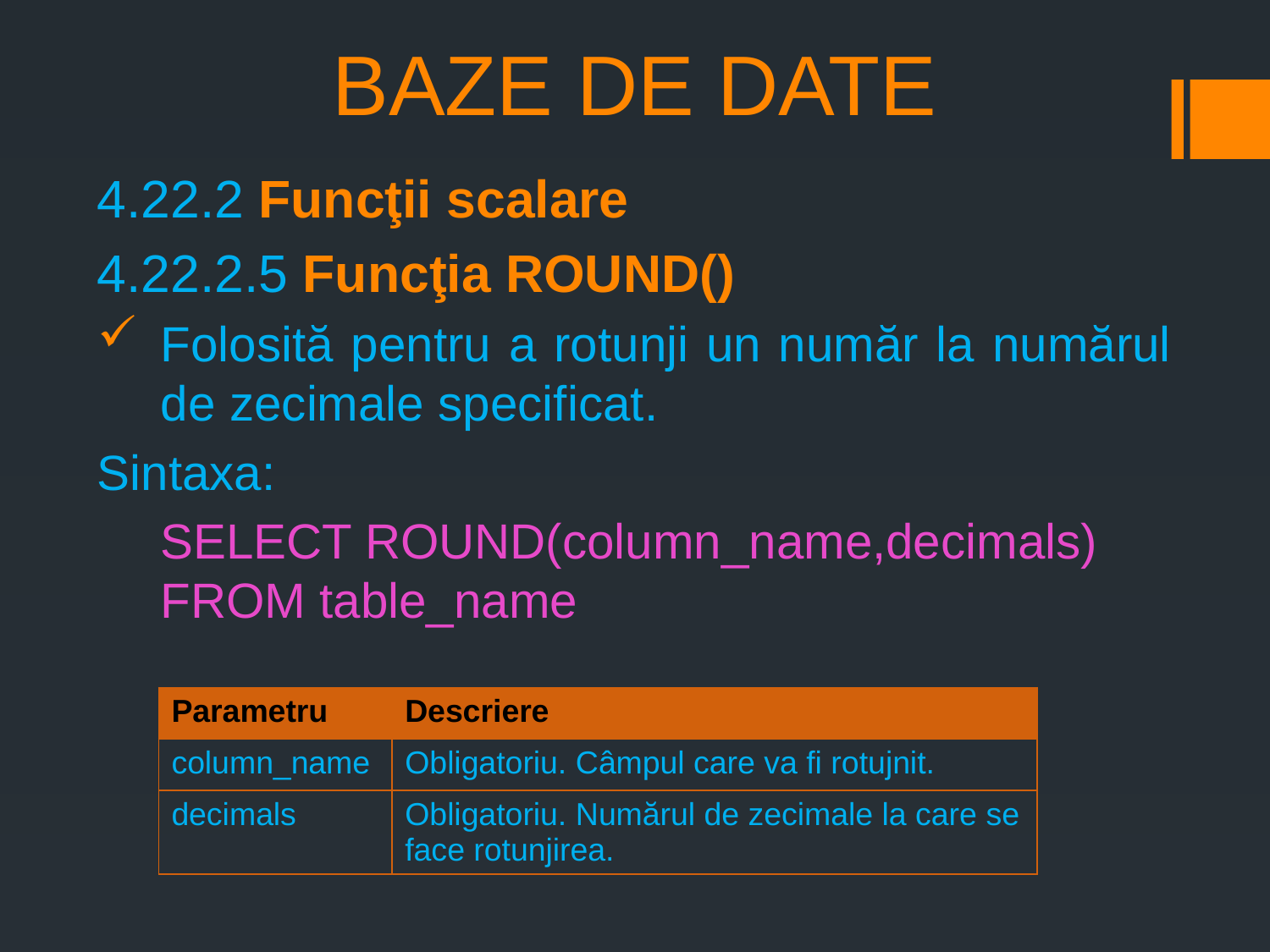

# BAZE DE DATE
4.22.2 Funcţii scalare
4.22.2.5 Funcţia ROUND()
Folosită pentru a rotunji un număr la numărul de zecimale specificat.
Sintaxa:
SELECT ROUND(column_name,decimals) FROM table_name
| Parametru | Descriere |
| --- | --- |
| column\_name | Obligatoriu. Câmpul care va fi rotujnit. |
| decimals | Obligatoriu. Numărul de zecimale la care se face rotunjirea. |